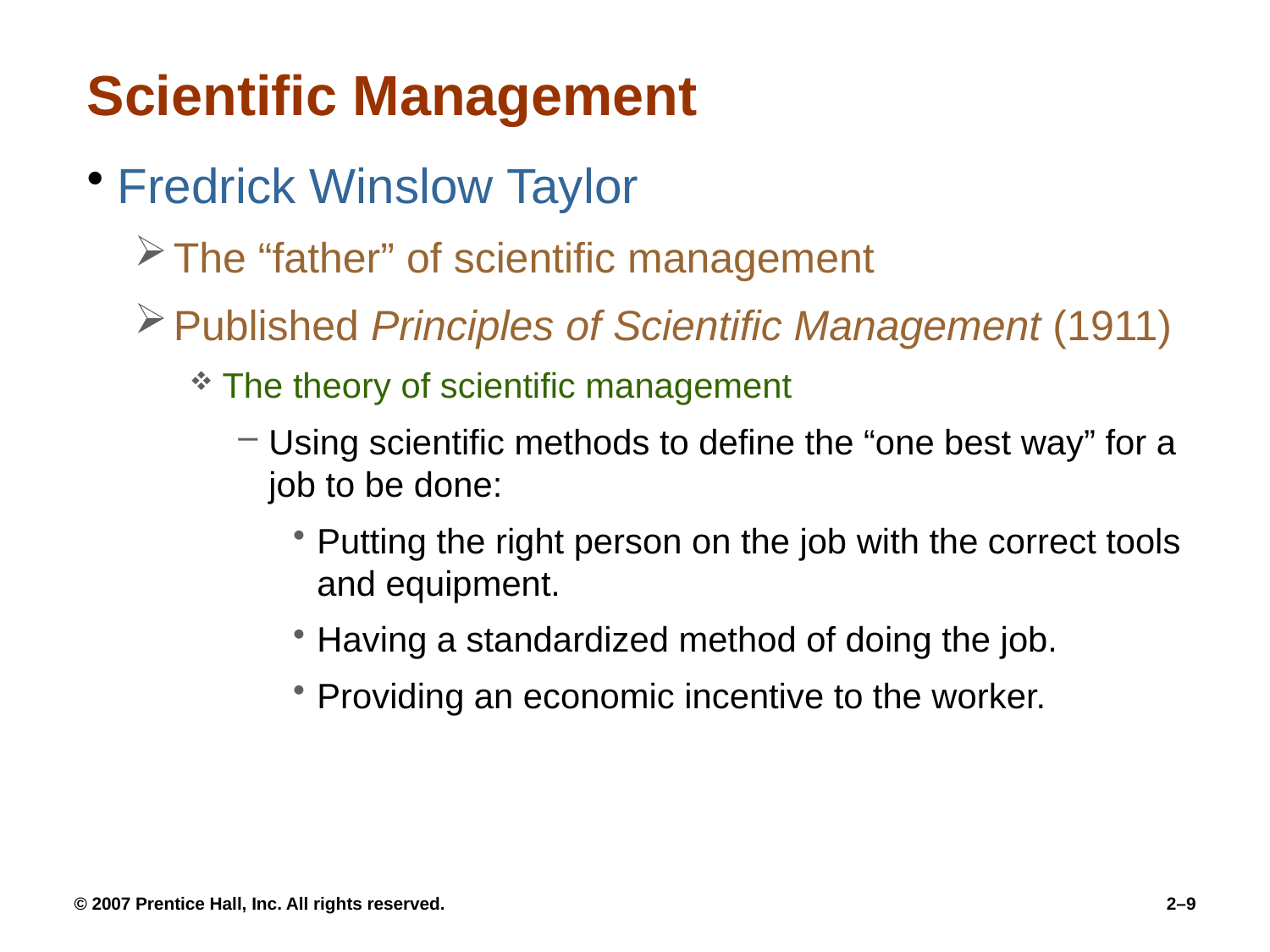

# Scientific Management
Fredrick Winslow Taylor
The “father” of scientific management
Published Principles of Scientific Management (1911)
The theory of scientific management
Using scientific methods to define the “one best way” for a job to be done:
Putting the right person on the job with the correct tools and equipment.
Having a standardized method of doing the job.
Providing an economic incentive to the worker.
© 2007 Prentice Hall, Inc. All rights reserved.
2–9